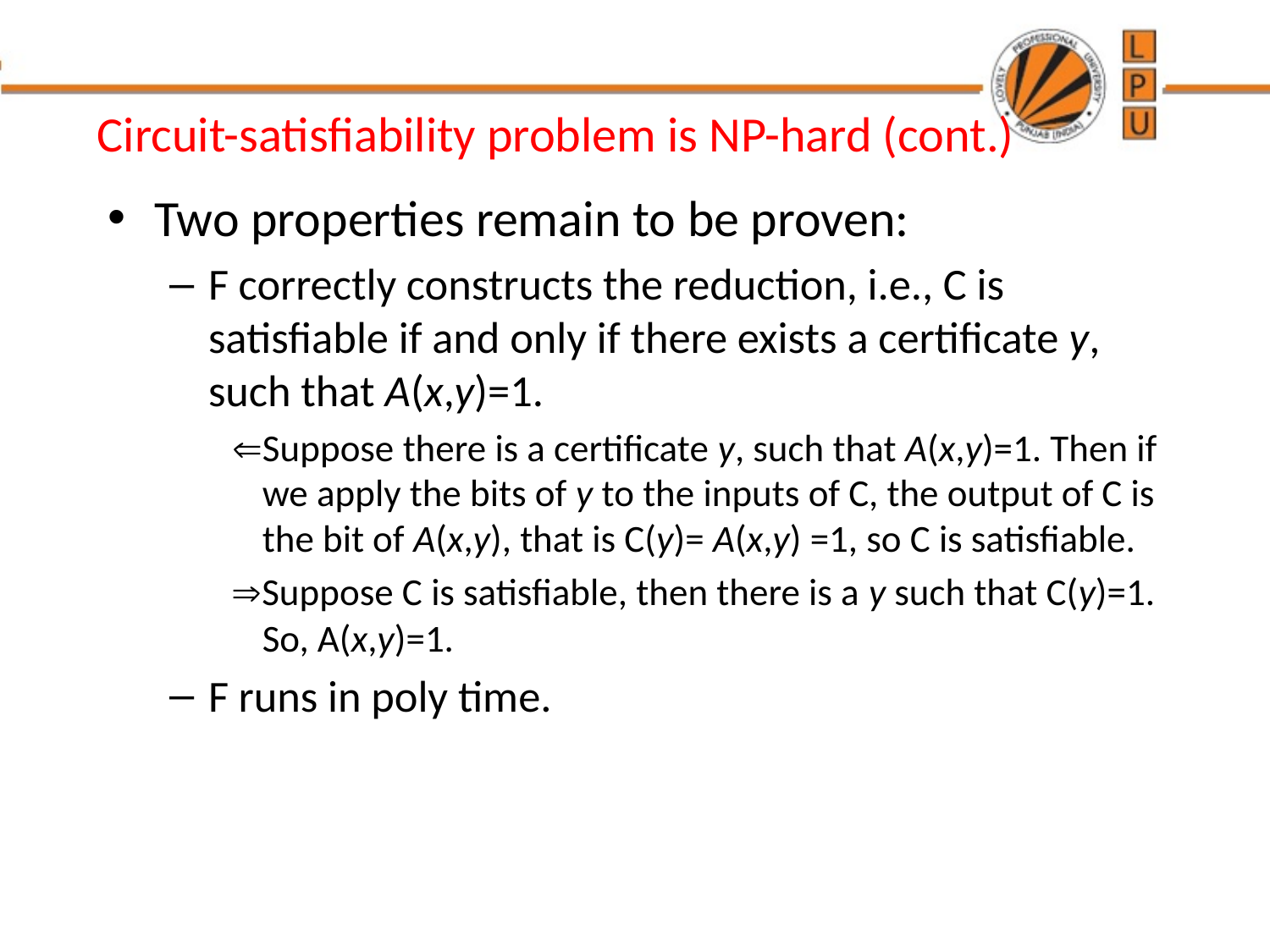

# Circuit-satisfiability problem is NP-hard (cont.)
Two properties remain to be proven:
F correctly constructs the reduction, i.e., C is satisfiable if and only if there exists a certificate y, such that A(x,y)=1.
⇐Suppose there is a certificate y, such that A(x,y)=1. Then if we apply the bits of y to the inputs of C, the output of C is the bit of A(x,y), that is C(y)= A(x,y) =1, so C is satisfiable.
⇒Suppose C is satisfiable, then there is a y such that C(y)=1. So, A(x,y)=1.
F runs in poly time.